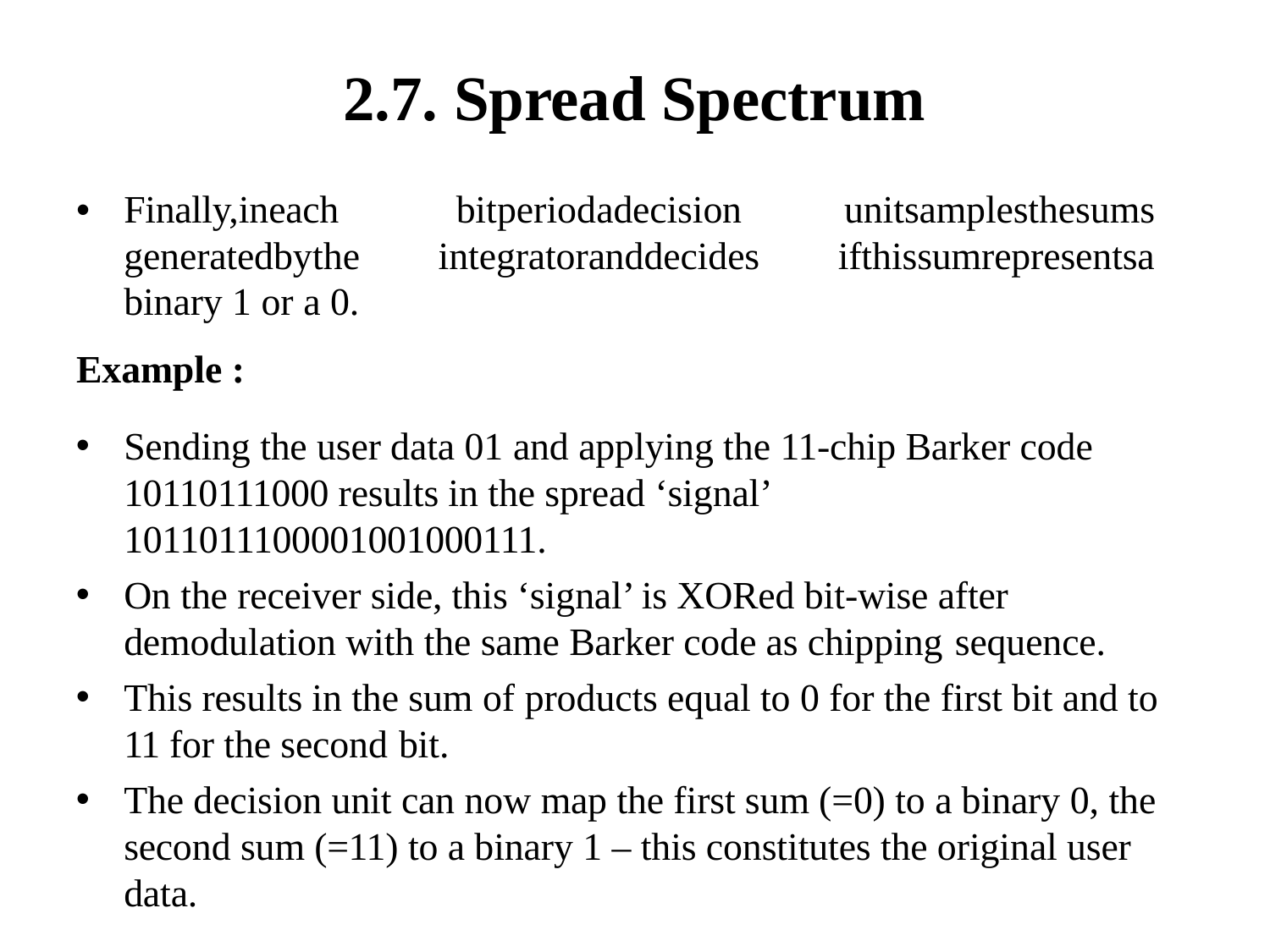

# 2.7. Spread Spectrum
| Finally,ineach | bitperiodadecision | unitsamplesthesums |
| --- | --- | --- |
| generatedbythe | integratoranddecides | ifthissumrepresentsa |
| binary 1 or a 0. |  |  |
Example :
Sending the user data 01 and applying the 11-chip Barker code  10110111000 results in the spread ‘signal’  1011011100001001000111.
On the receiver side, this ‘signal’ is XORed bit-wise after  demodulation with the same Barker code as chipping sequence.
This results in the sum of products equal to 0 for the first bit and to  11 for the second bit.
The decision unit can now map the first sum (=0) to a binary 0, the  second sum (=11) to a binary 1 – this constitutes the original user  data.